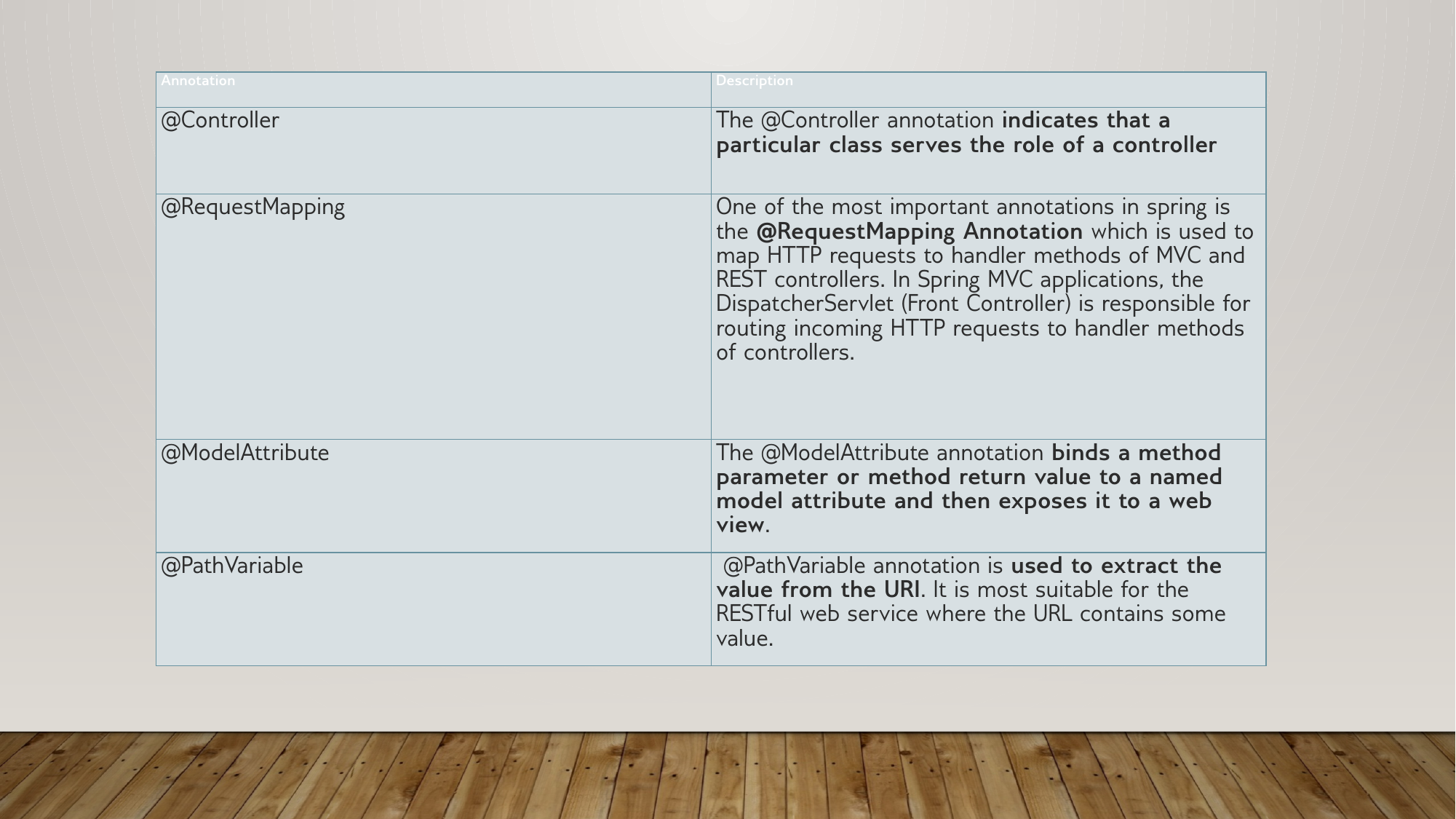

| Annotation | Description |
| --- | --- |
| @Controller | The @Controller annotation indicates that a particular class serves the role of a controller |
| @RequestMapping | One of the most important annotations in spring is the @RequestMapping Annotation which is used to map HTTP requests to handler methods of MVC and REST controllers. In Spring MVC applications, the DispatcherServlet (Front Controller) is responsible for routing incoming HTTP requests to handler methods of controllers. |
| @ModelAttribute | The @ModelAttribute annotation binds a method parameter or method return value to a named model attribute and then exposes it to a web view. |
| @PathVariable | @PathVariable annotation is used to extract the value from the URI. It is most suitable for the RESTful web service where the URL contains some value. |